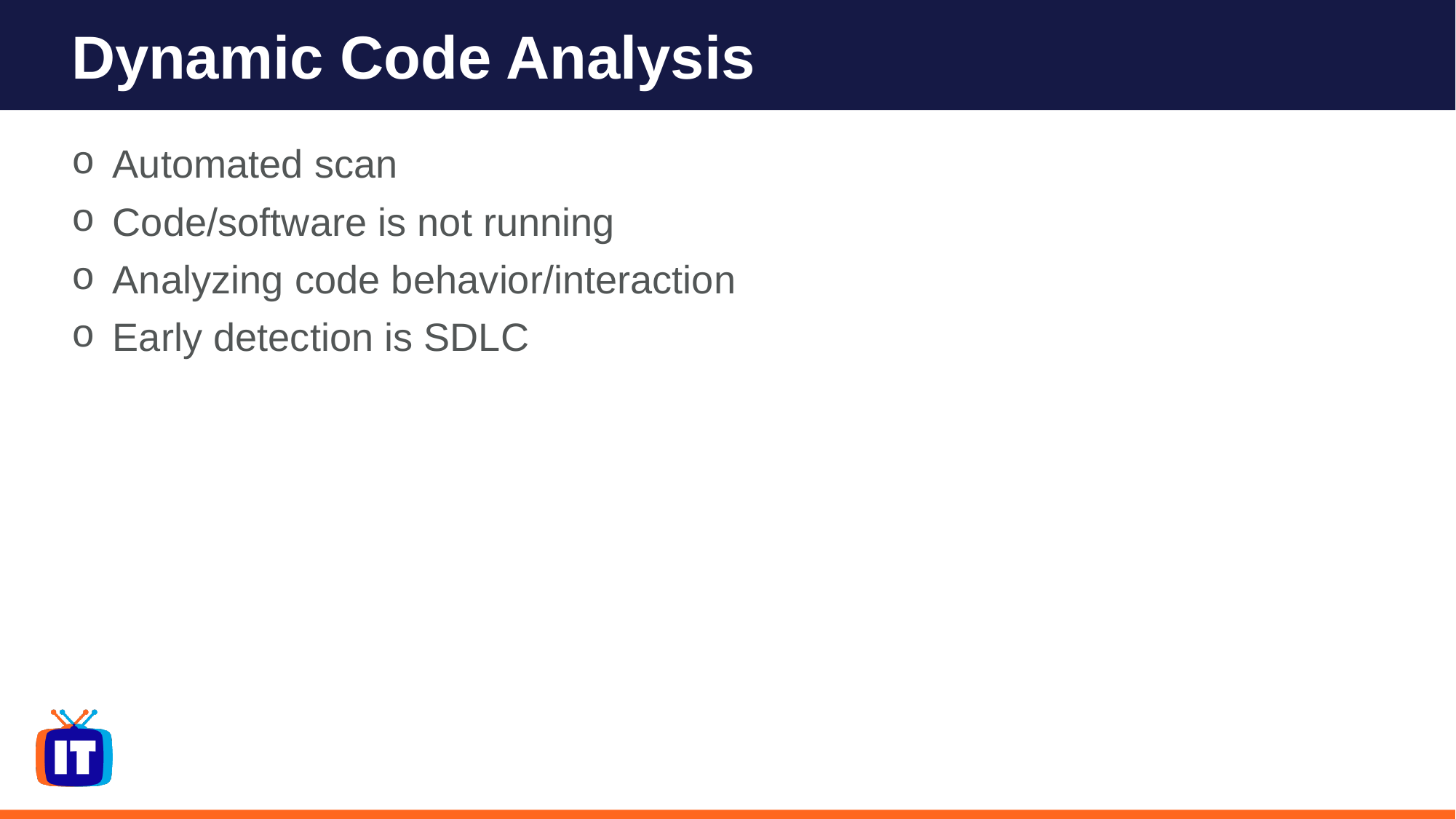

# Dynamic Code Analysis
Automated scan
Code/software is not running
Analyzing code behavior/interaction
Early detection is SDLC